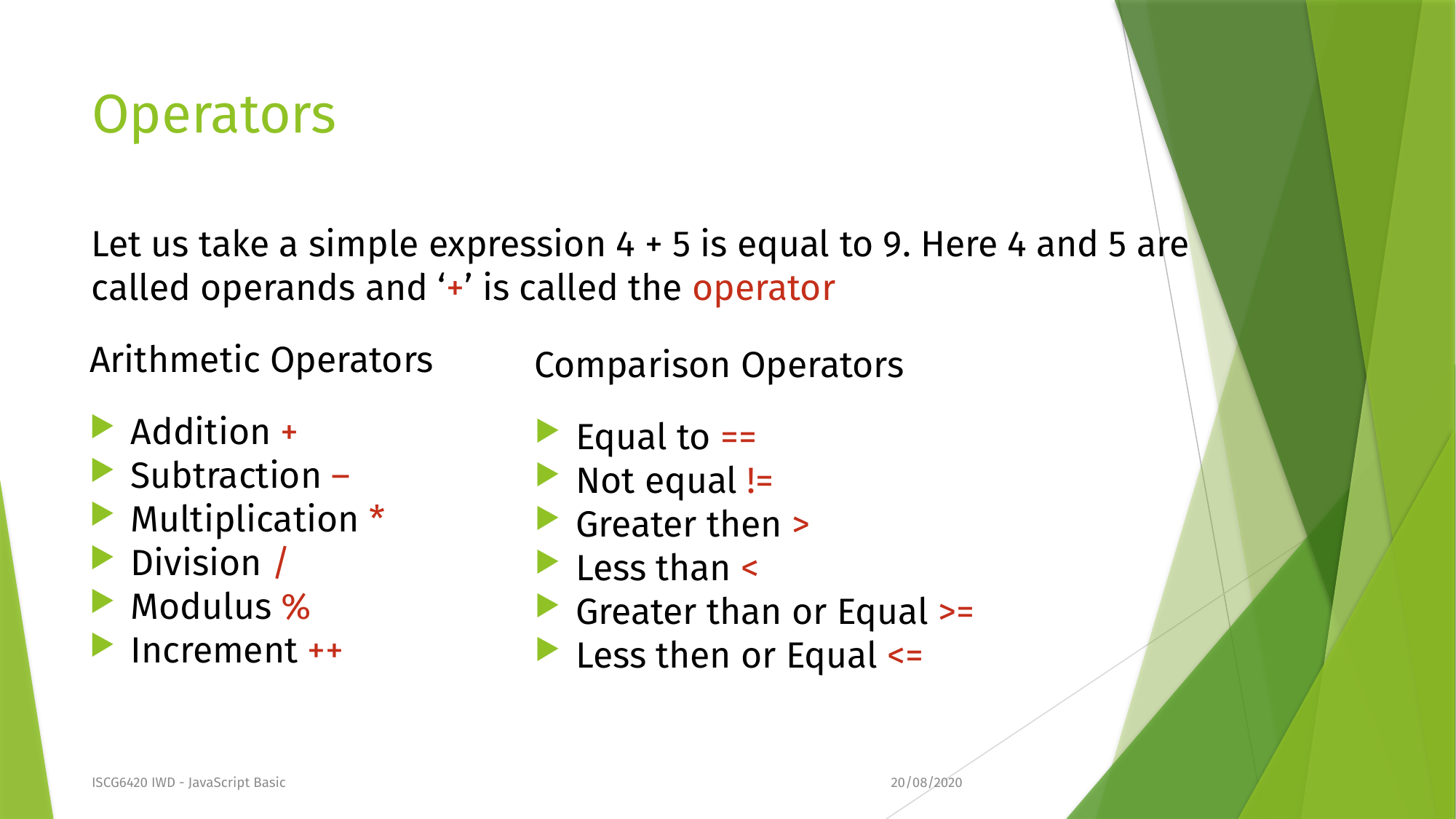

# Operators
Let us take a simple expression 4 + 5 is equal to 9. Here 4 and 5 are called operands and ‘+’ is called the operator
Arithmetic Operators
Comparison Operators
Addition +
Subtraction –
Multiplication *
Division /
Modulus %
Increment ++

Equal to ==
Not equal !=
Greater then >
Less than <
Greater than or Equal >=
Less then or Equal <=
20/08/2020
ISCG6420 IWD - JavaScript Basic